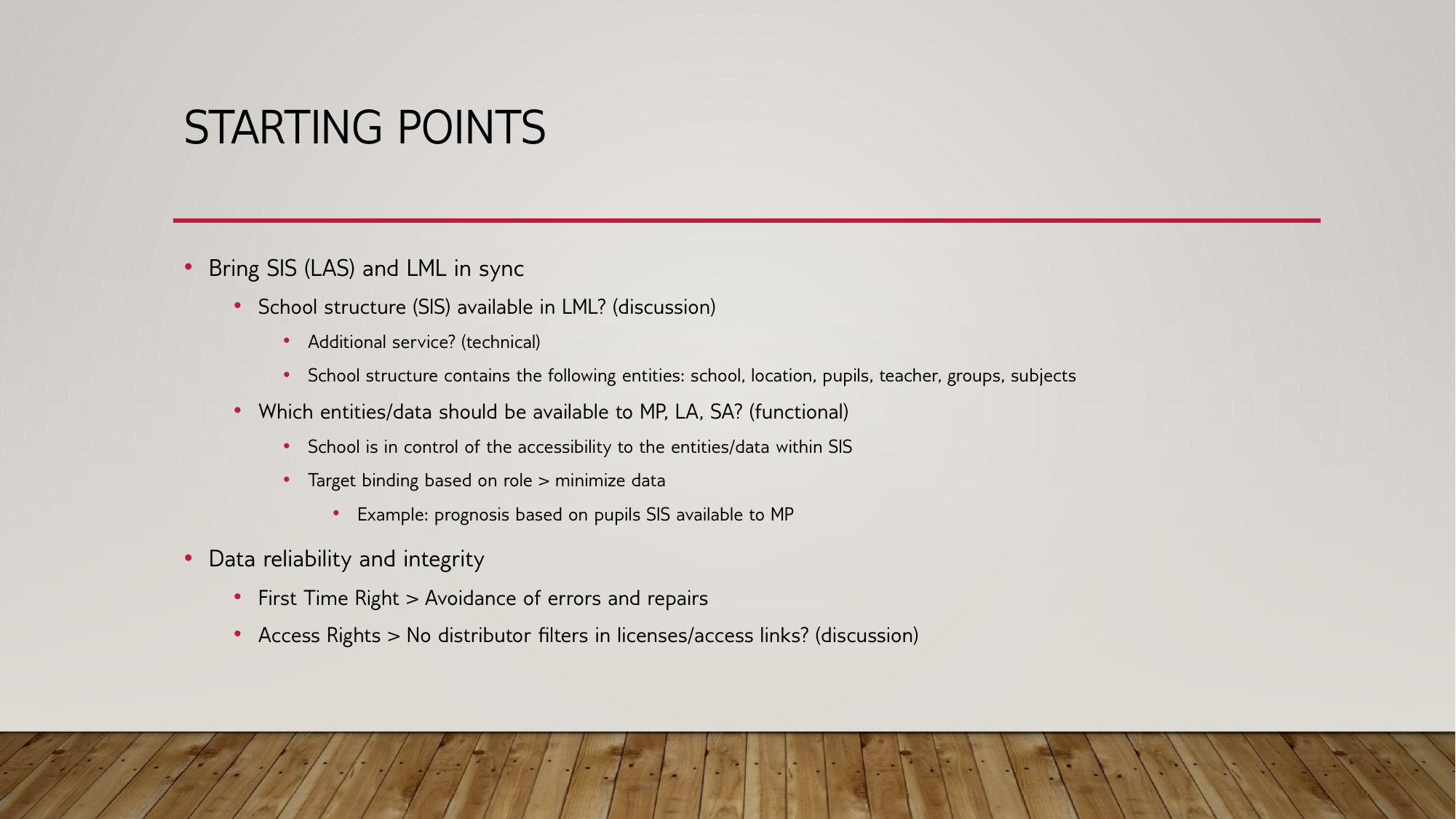

# Starting Points
Bring SIS (LAS) and LML in sync
School structure (SIS) available in LML? (discussion)
Additional service? (technical)
School structure contains the following entities: school, location, pupils, teacher, groups, subjects
Which entities/data should be available to MP, LA, SA? (functional)
School is in control of the accessibility to the entities/data within SIS
Target binding based on role > minimize data
Example: prognosis based on pupils SIS available to MP
Data reliability and integrity
First Time Right > Avoidance of errors and repairs
Access Rights > No distributor filters in licenses/access links? (discussion)